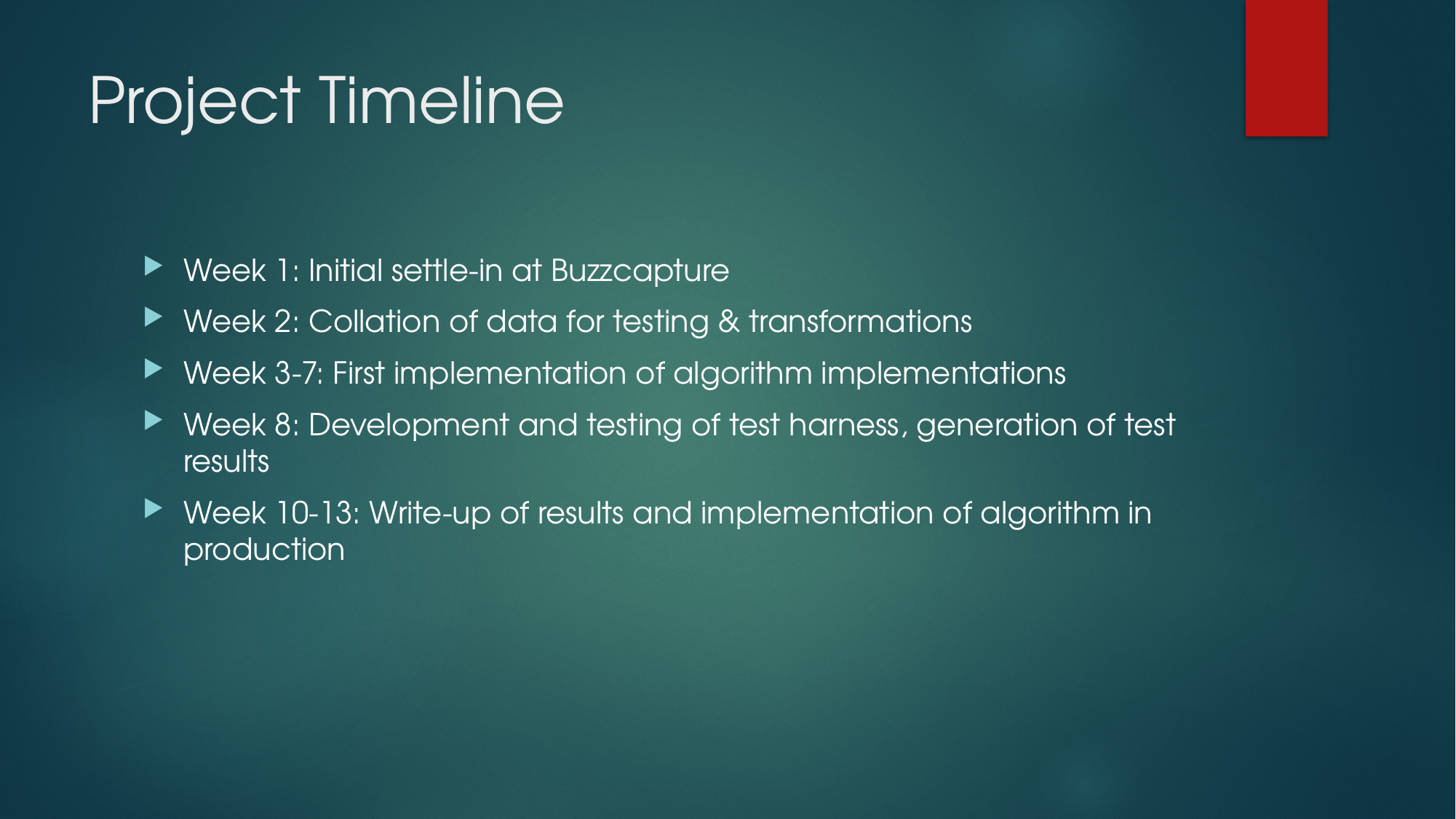

# Project Timeline
Week 1: Initial settle-in at Buzzcapture
Week 2: Collation of data for testing & transformations
Week 3-7: First implementation of algorithm implementations
Week 8: Development and testing of test harness, generation of test results
Week 10-13: Write-up of results and implementation of algorithm in production